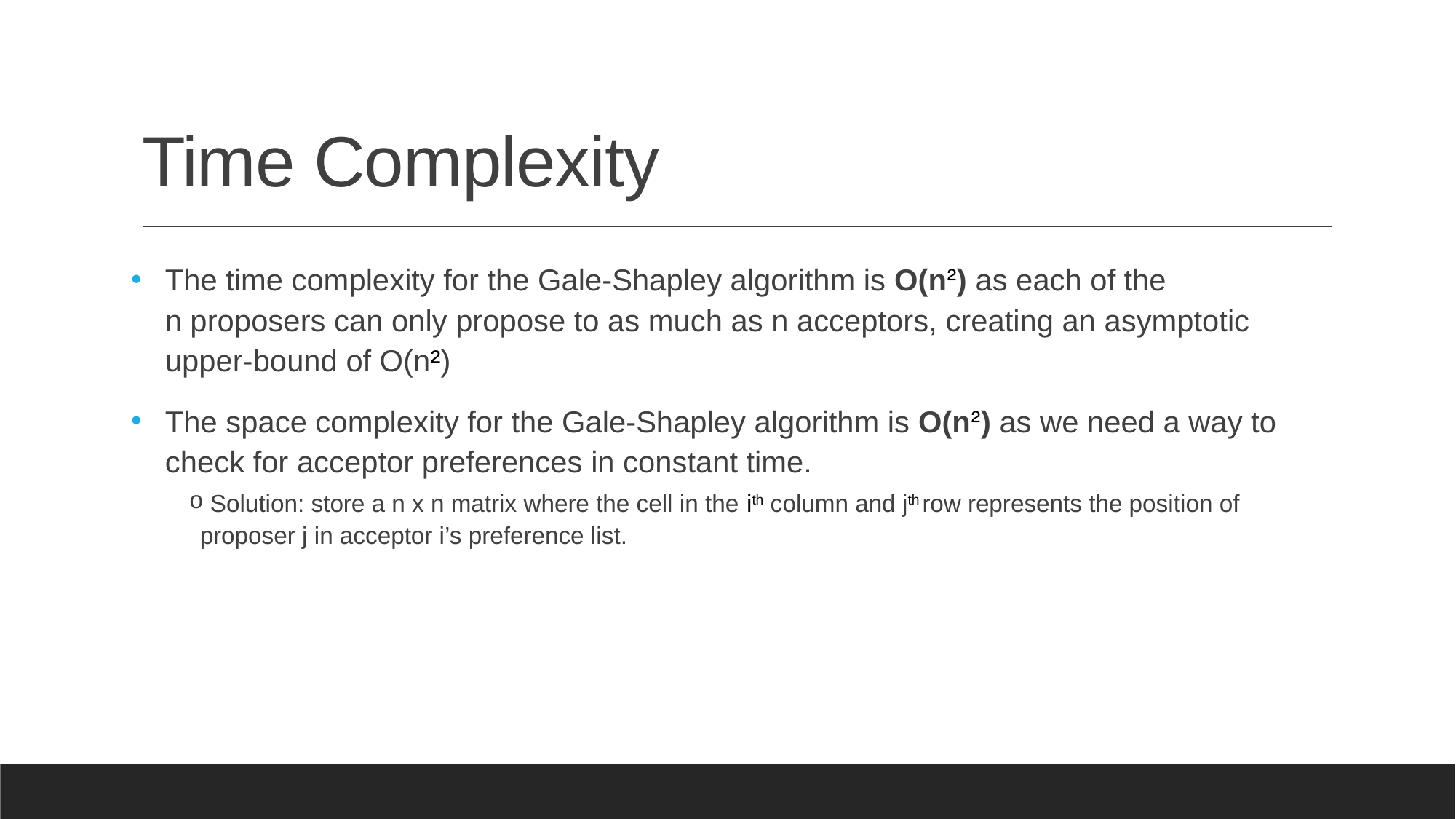

# Time Complexity
The time complexity for the Gale-Shapley algorithm is O(n²) as each of the n proposers can only propose to as much as n acceptors, creating an asymptotic upper-bound of O(n²)
The space complexity for the Gale-Shapley algorithm is O(n²) as we need a way to check for acceptor preferences in constant time.
 Solution: store a n x n matrix where the cell in the ith column and jth row represents the position of proposer j in acceptor i’s preference list.